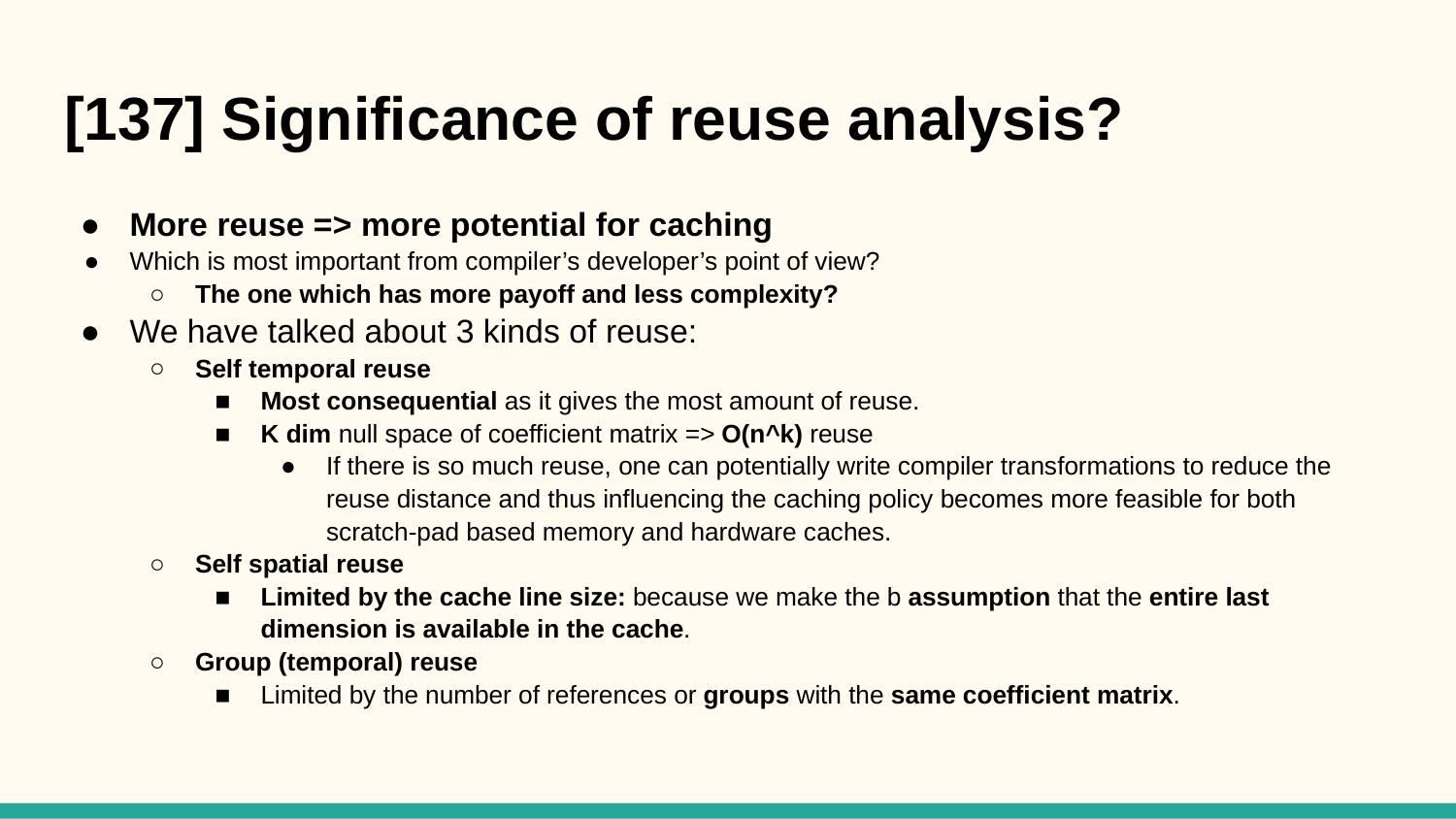

# [137] Significance of reuse analysis?
More reuse => more potential for caching
Which is most important from compiler’s developer’s point of view?
The one which has more payoff and less complexity?
We have talked about 3 kinds of reuse:
Self temporal reuse
Most consequential as it gives the most amount of reuse.
K dim null space of coefficient matrix => O(n^k) reuse
If there is so much reuse, one can potentially write compiler transformations to reduce the reuse distance and thus influencing the caching policy becomes more feasible for both scratch-pad based memory and hardware caches.
Self spatial reuse
Limited by the cache line size: because we make the b assumption that the entire last dimension is available in the cache.
Group (temporal) reuse
Limited by the number of references or groups with the same coefficient matrix.